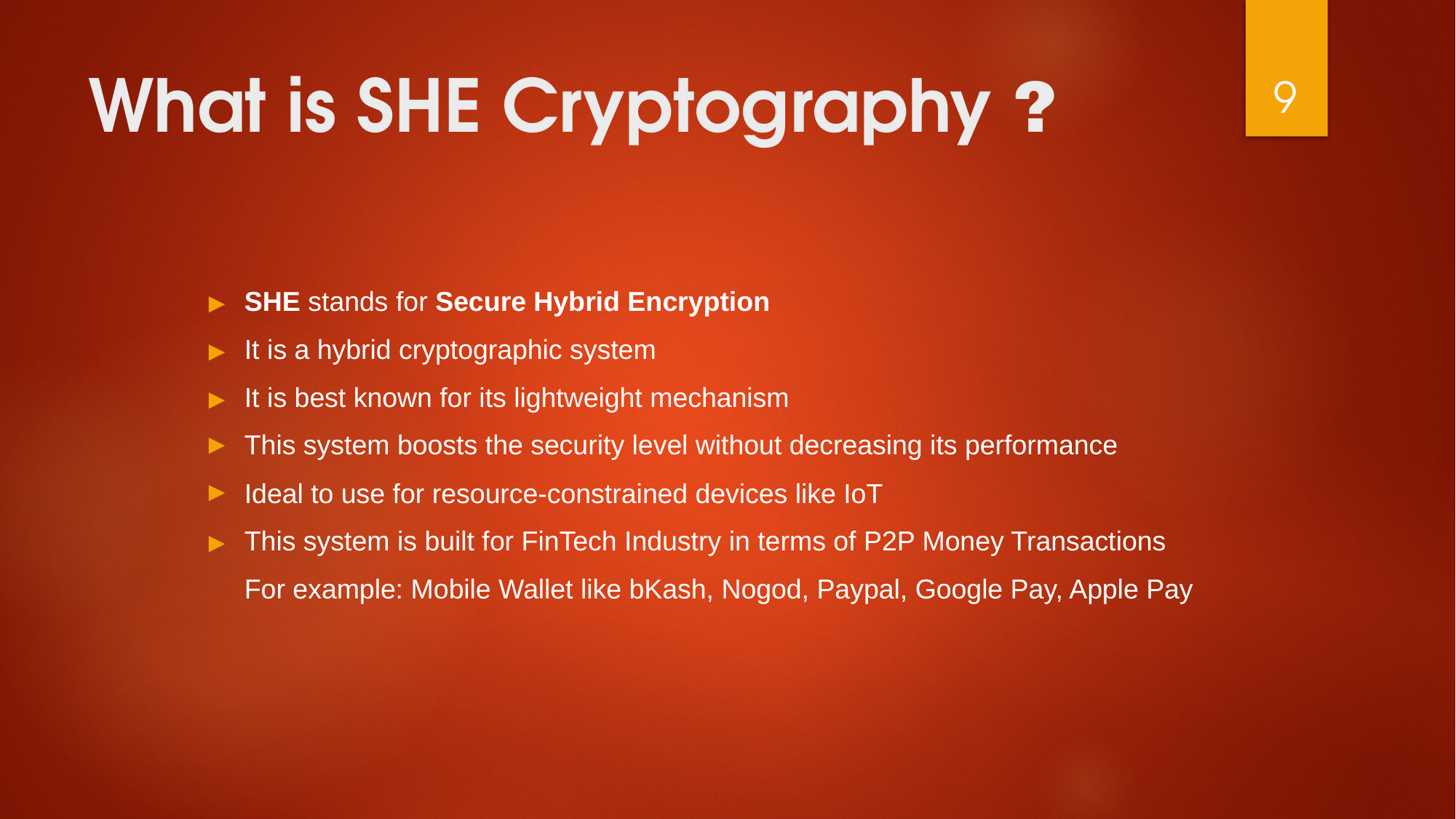

9
# What is SHE Cryptography ?
SHE stands for Secure Hybrid Encryption
It is a hybrid cryptographic system
It is best known for its lightweight mechanism
This system boosts the security level without decreasing its performance
Ideal to use for resource-constrained devices like IoT
This system is built for FinTech Industry in terms of P2P Money Transactions
For example: Mobile Wallet like bKash, Nogod, Paypal, Google Pay, Apple Pay